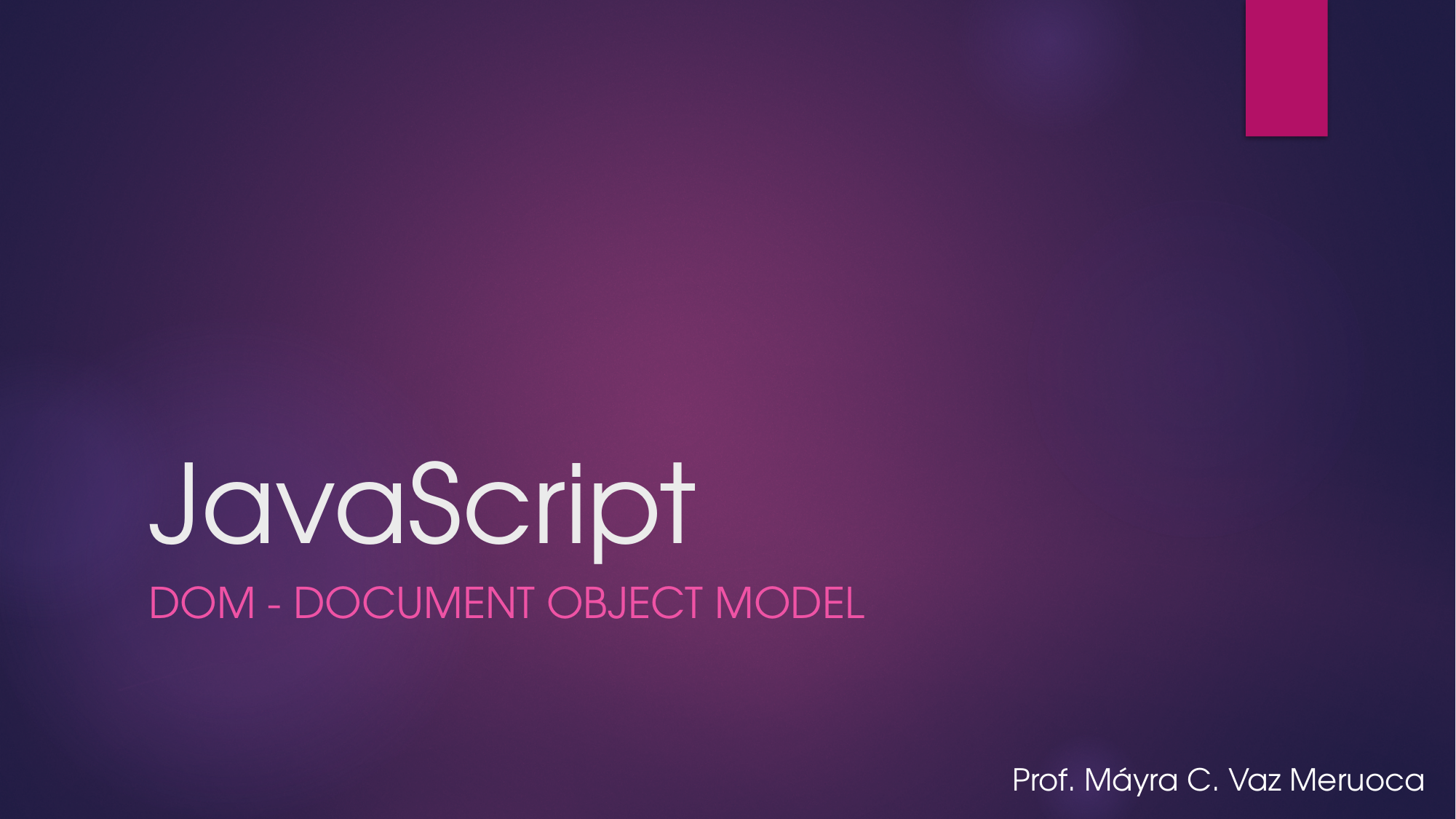

# JavaScript
DOM - Document Object Model
Prof. Máyra C. Vaz Meruoca